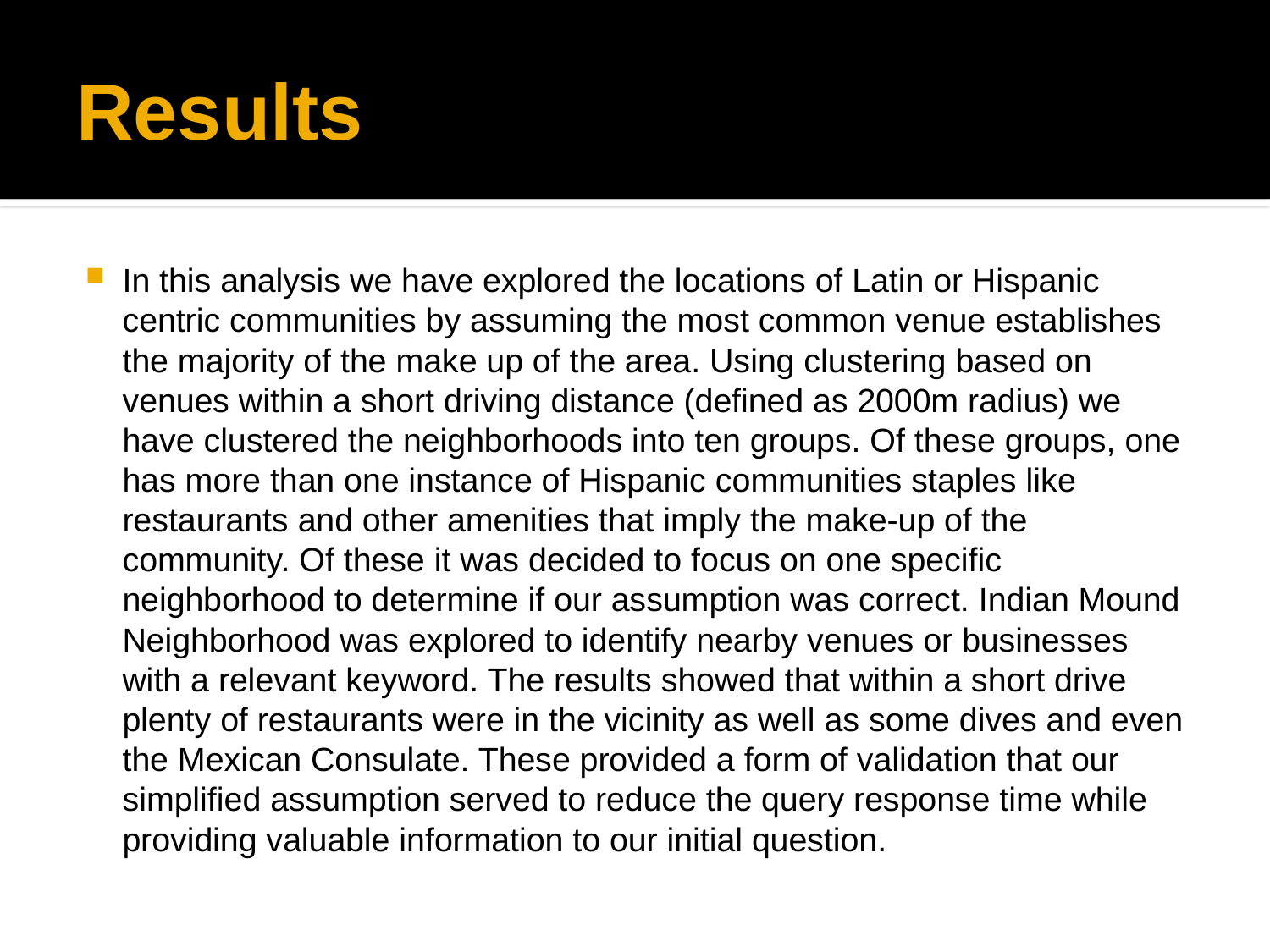

# Results
In this analysis we have explored the locations of Latin or Hispanic centric communities by assuming the most common venue establishes the majority of the make up of the area. Using clustering based on venues within a short driving distance (defined as 2000m radius) we have clustered the neighborhoods into ten groups. Of these groups, one has more than one instance of Hispanic communities staples like restaurants and other amenities that imply the make-up of the community. Of these it was decided to focus on one specific neighborhood to determine if our assumption was correct. Indian Mound Neighborhood was explored to identify nearby venues or businesses with a relevant keyword. The results showed that within a short drive plenty of restaurants were in the vicinity as well as some dives and even the Mexican Consulate. These provided a form of validation that our simplified assumption served to reduce the query response time while providing valuable information to our initial question.